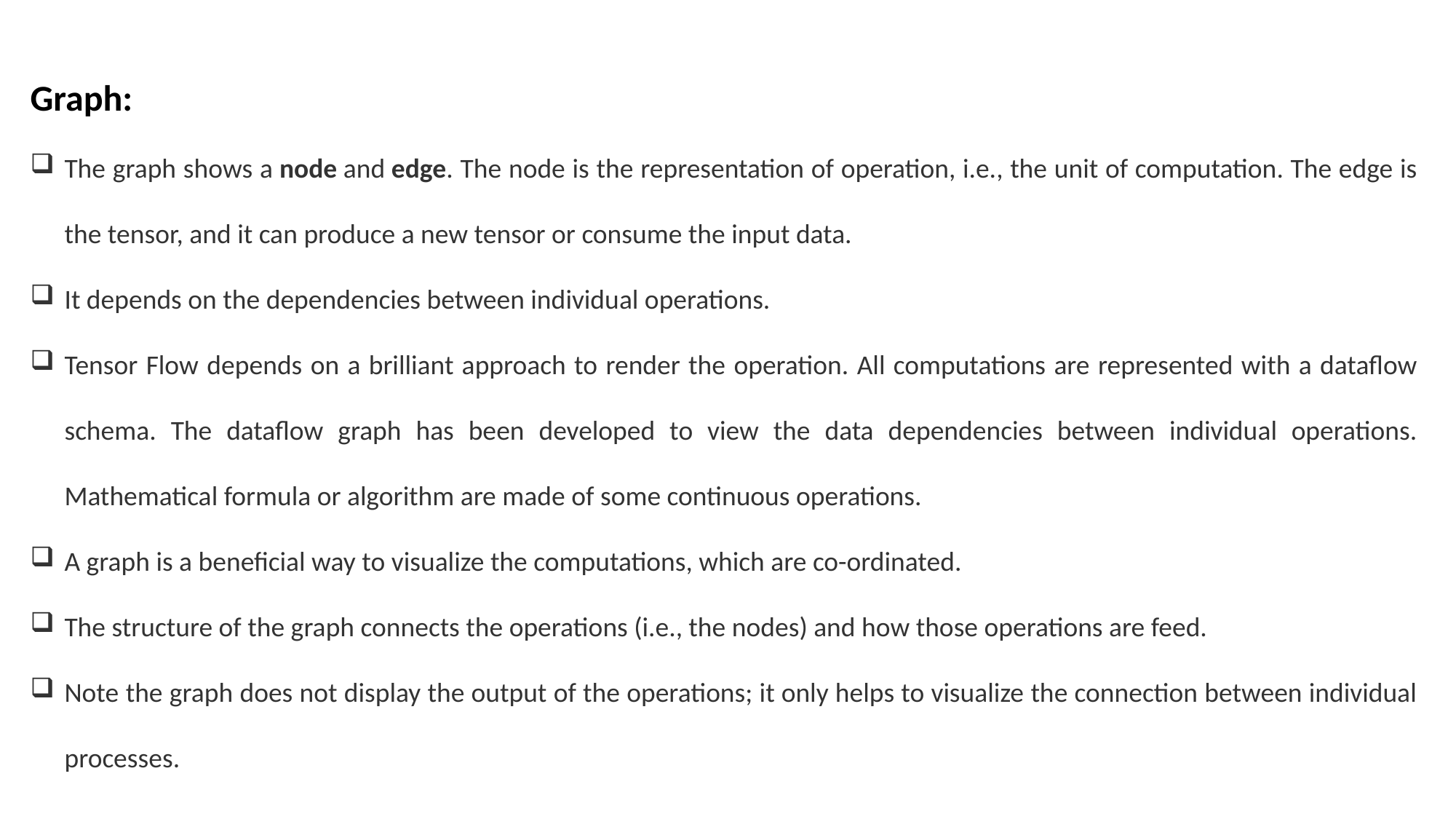

Graph:
The graph shows a node and edge. The node is the representation of operation, i.e., the unit of computation. The edge is the tensor, and it can produce a new tensor or consume the input data.
It depends on the dependencies between individual operations.
Tensor Flow depends on a brilliant approach to render the operation. All computations are represented with a dataflow schema. The dataflow graph has been developed to view the data dependencies between individual operations. Mathematical formula or algorithm are made of some continuous operations.
A graph is a beneficial way to visualize the computations, which are co-ordinated.
The structure of the graph connects the operations (i.e., the nodes) and how those operations are feed.
Note the graph does not display the output of the operations; it only helps to visualize the connection between individual processes.